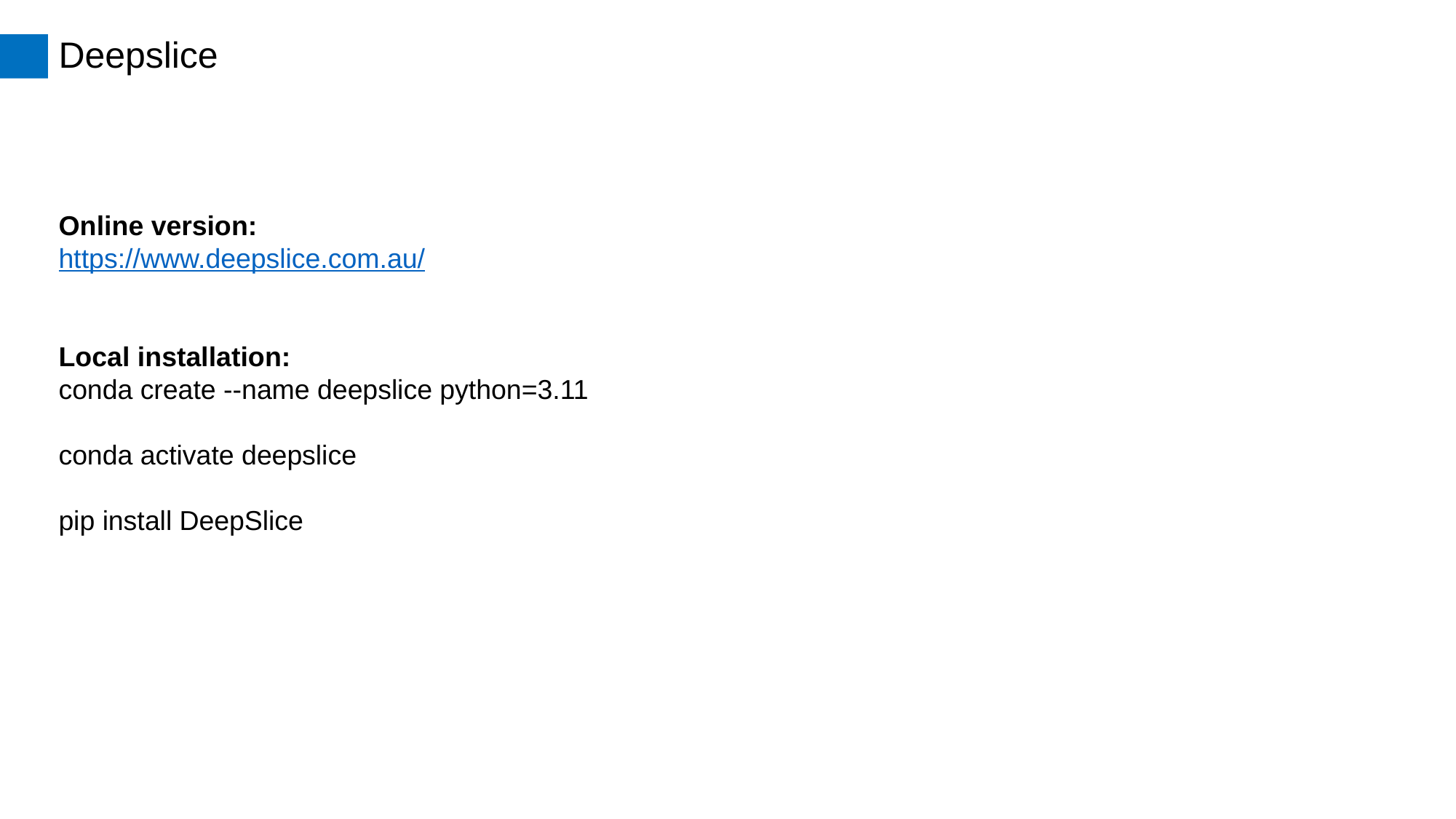

Deepslice

Online version:
https://www.deepslice.com.au/

Local installation:
conda create --name deepslice python=3.11

conda activate deepslice

pip install DeepSlice